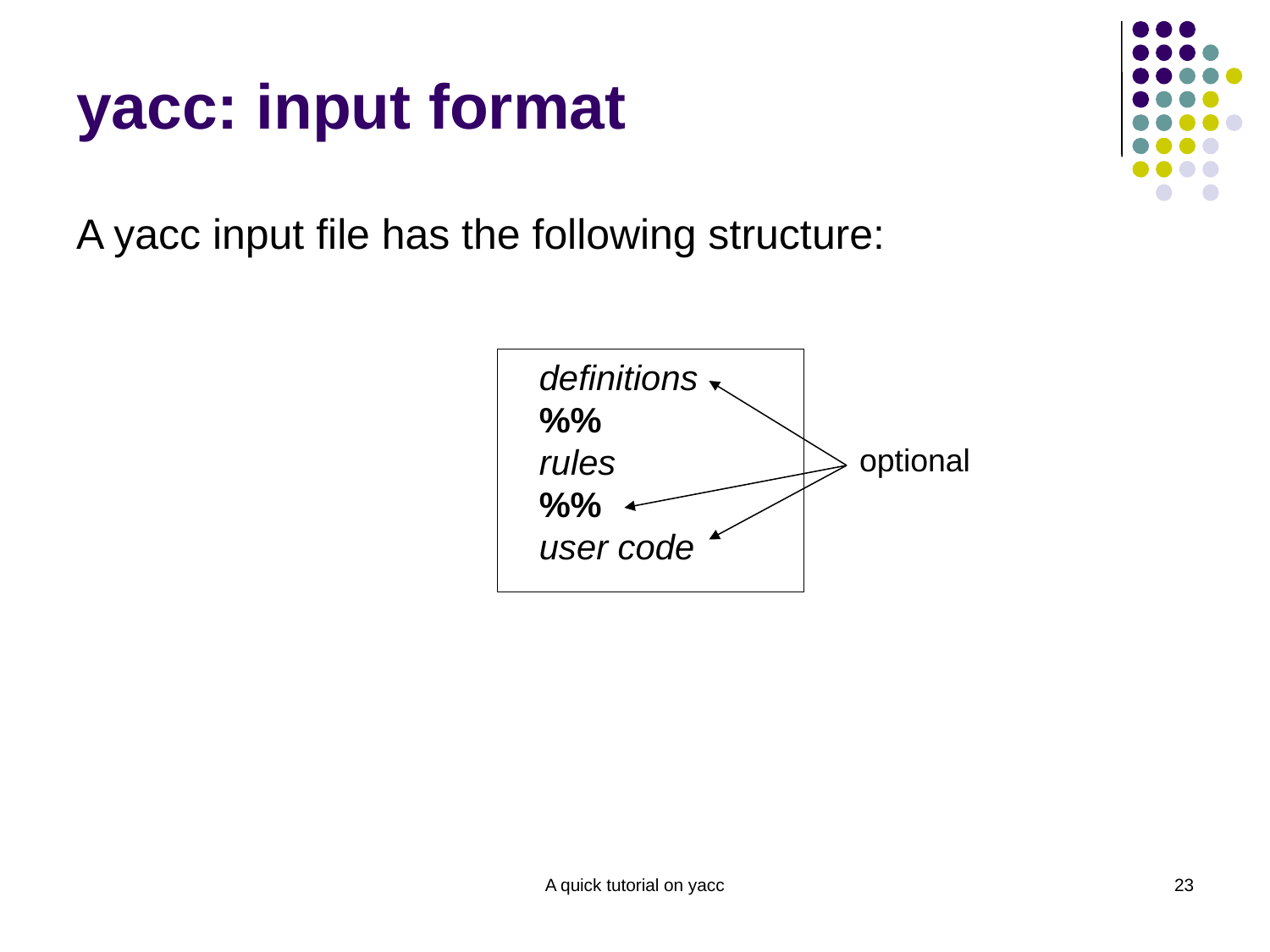

# yacc: input format
A yacc input file has the following structure:
   definitions
   %%
   rules
   %%
   user code

optional

A quick tutorial on yacc
23